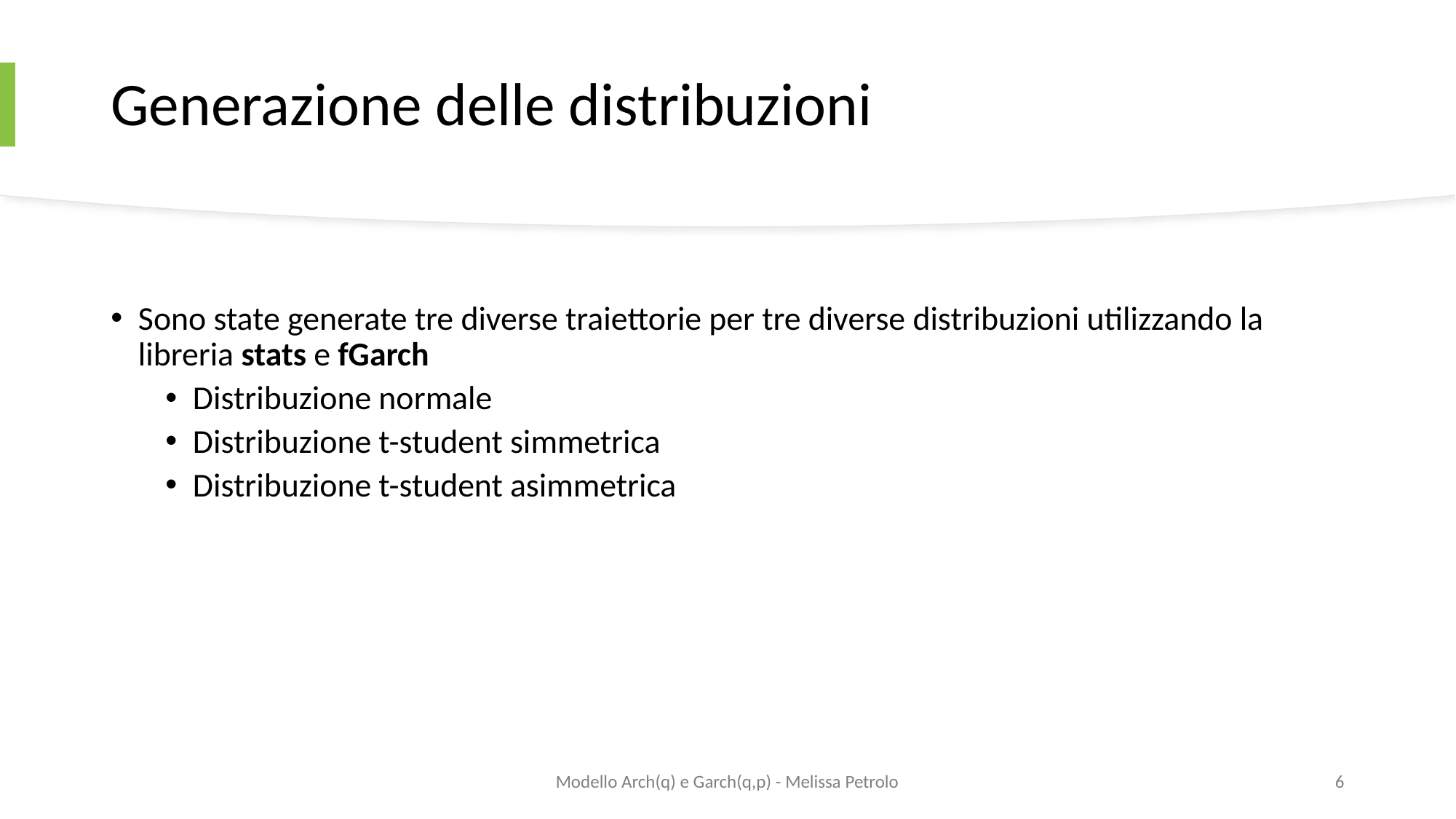

# Generazione delle distribuzioni

Sono state generate tre diverse traiettorie per tre diverse distribuzioni utilizzando la libreria stats e fGarch
Distribuzione normale
Distribuzione t-student simmetrica
Distribuzione t-student asimmetrica

Modello Arch(q) e Garch(q,p) - Melissa Petrolo
6